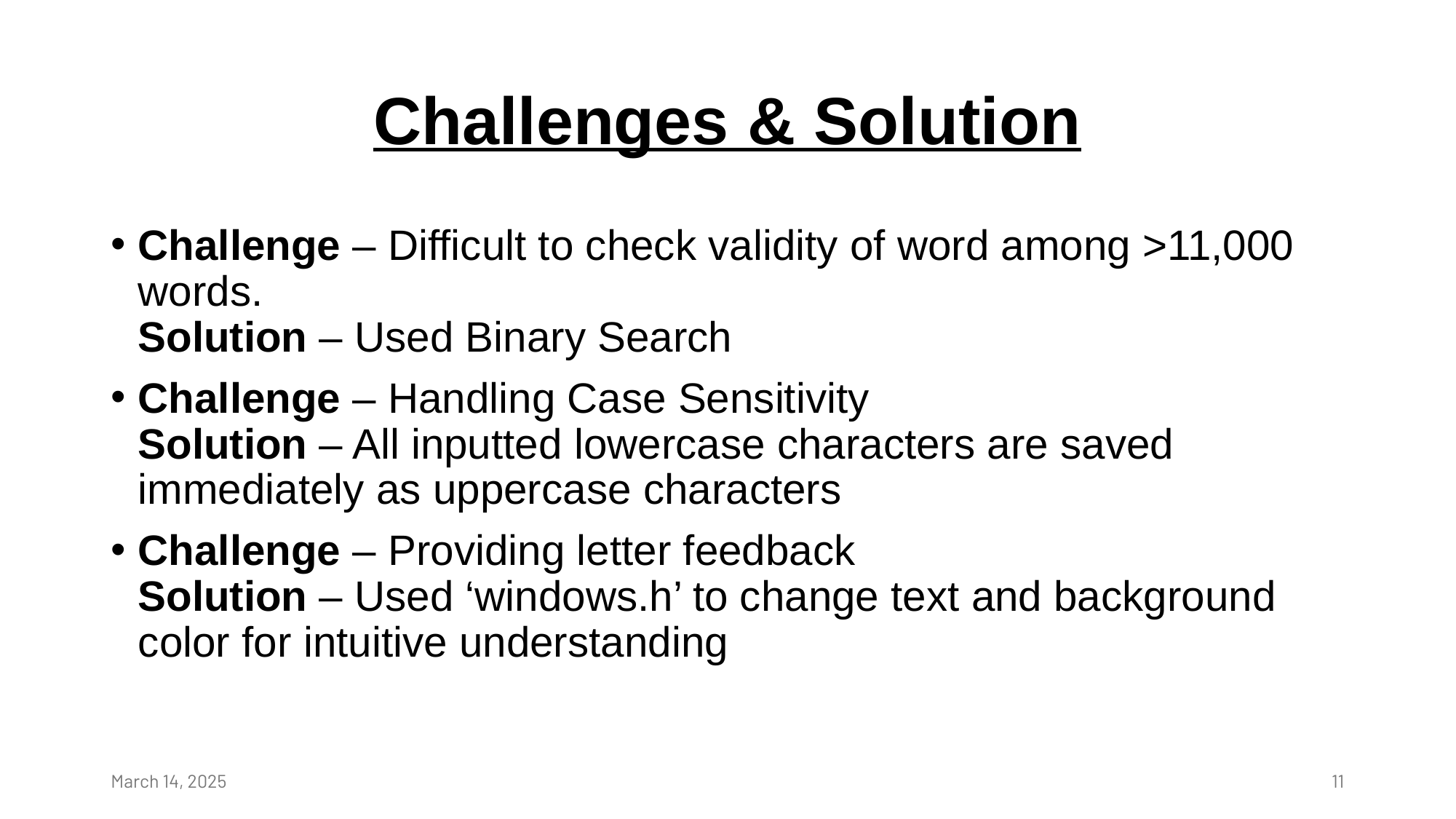

# Challenges & Solution
Challenge – Difficult to check validity of word among >11,000 words.
Solution – Used Binary Search
Challenge – Handling Case Sensitivity
Solution – All inputted lowercase characters are saved immediately as uppercase characters
Challenge – Providing letter feedback
Solution – Used ‘windows.h’ to change text and background color for intuitive understanding
March 14, 2025
11